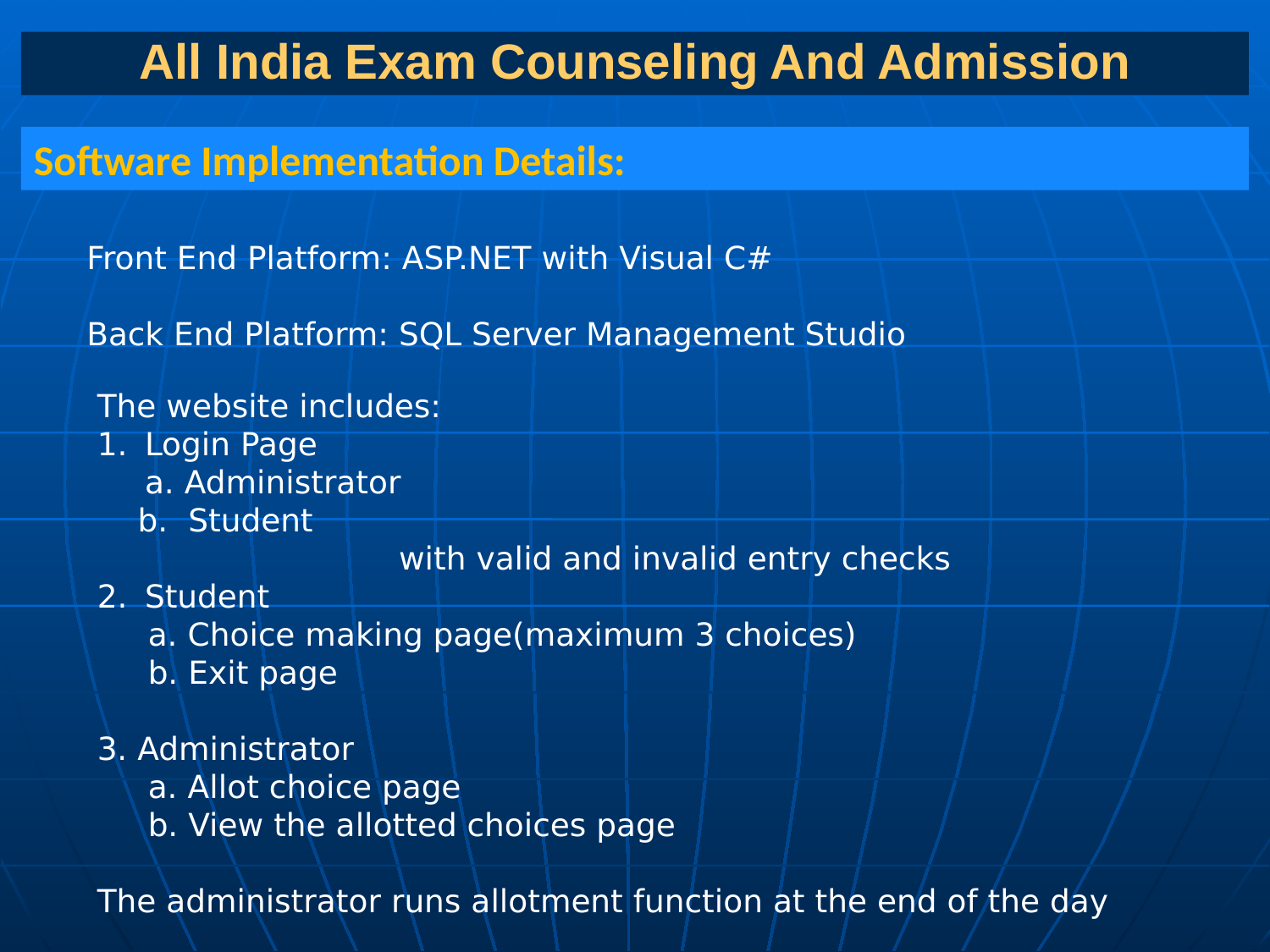

# All India Exam Counseling And Admission
Software Implementation Details:
Front End Platform: ASP.NET with Visual C#

Back End Platform: SQL Server Management Studio
The website includes:
Login Page
	a. Administrator
    b.  Student
			with valid and invalid entry checks
Student
     a. Choice making page(maximum 3 choices)
     b. Exit page

3. Administrator
     a. Allot choice page
     b. View the allotted choices page

The administrator runs allotment function at the end of the day